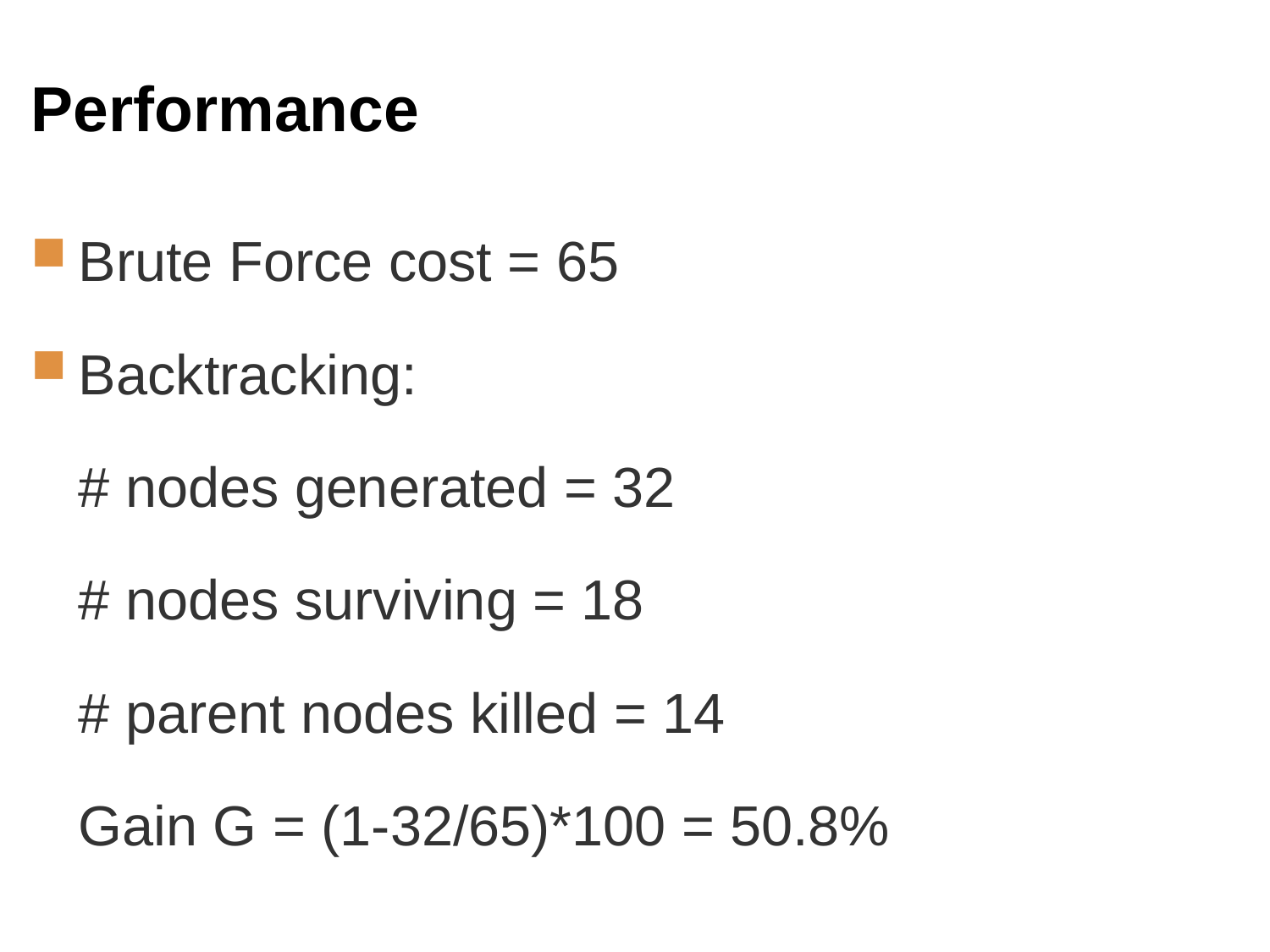

# Performance
Brute Force cost = 65
Backtracking:
	# nodes generated = 32
	# nodes surviving = 18
	# parent nodes killed = 14
	Gain G = (1-32/65)*100 = 50.8%